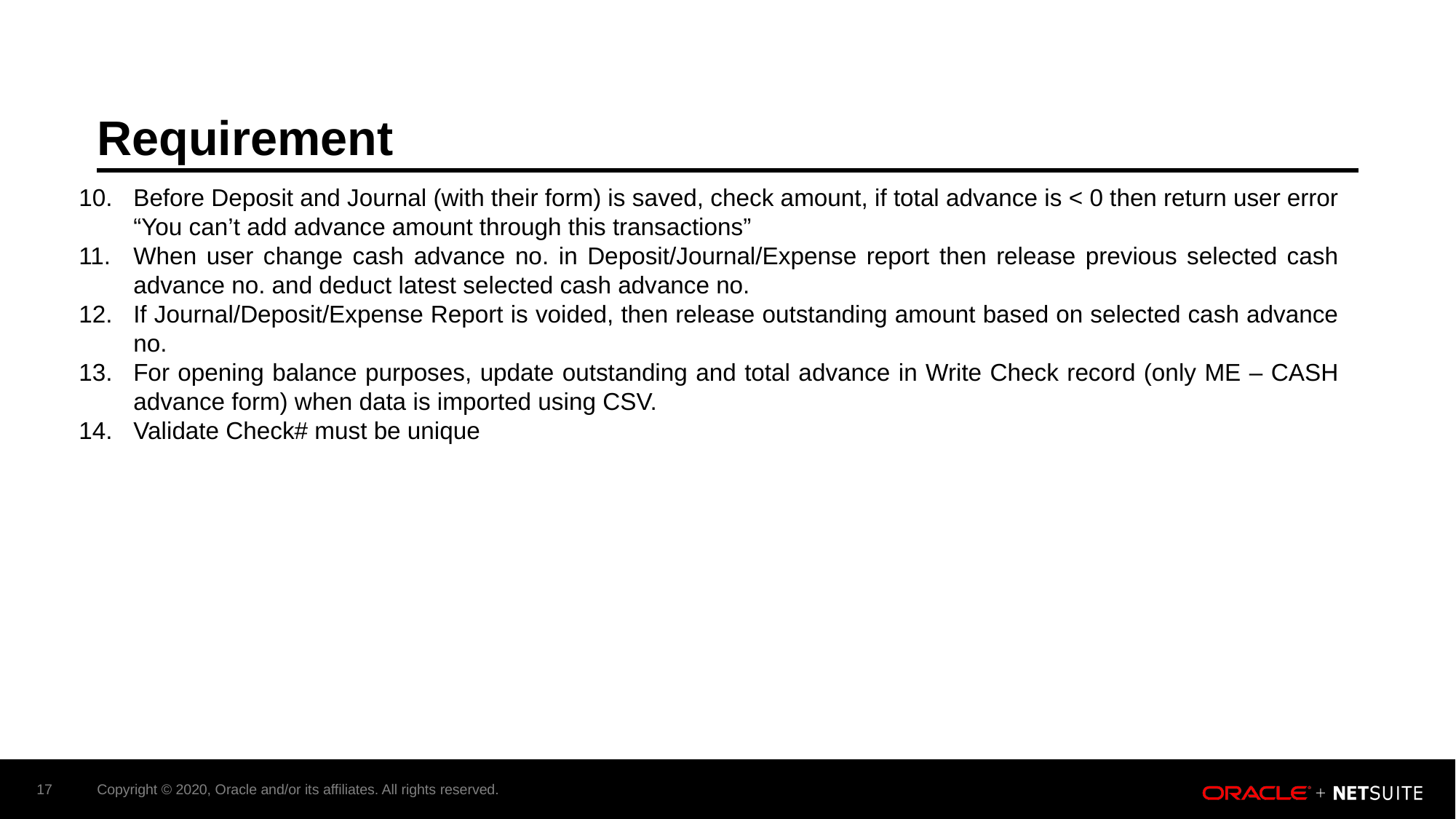

# Requirement
Before Deposit and Journal (with their form) is saved, check amount, if total advance is < 0 then return user error “You can’t add advance amount through this transactions”
When user change cash advance no. in Deposit/Journal/Expense report then release previous selected cash advance no. and deduct latest selected cash advance no.
If Journal/Deposit/Expense Report is voided, then release outstanding amount based on selected cash advance no.
For opening balance purposes, update outstanding and total advance in Write Check record (only ME – CASH advance form) when data is imported using CSV.
Validate Check# must be unique